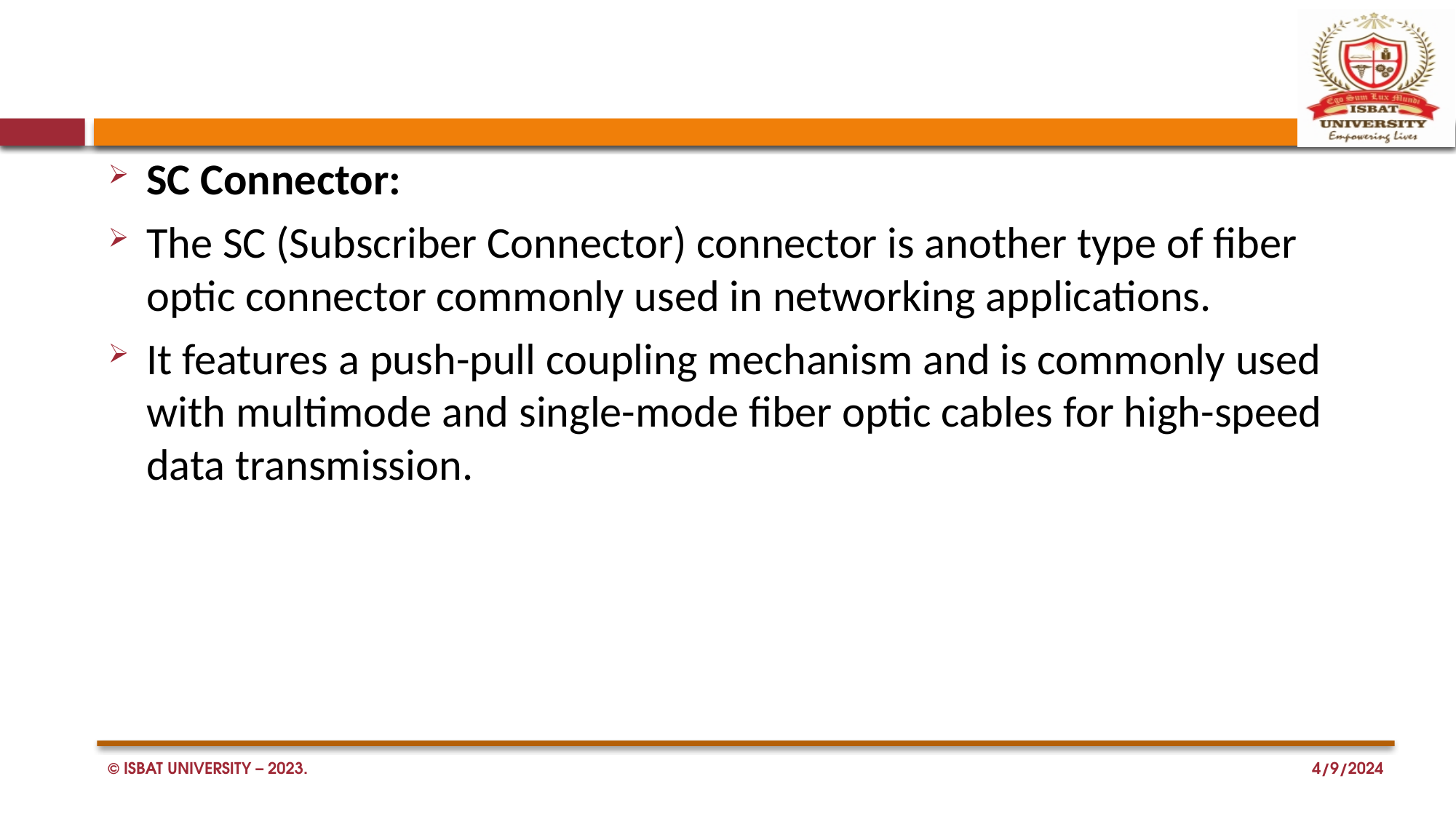

#
SC Connector:
The SC (Subscriber Connector) connector is another type of fiber optic connector commonly used in networking applications.
It features a push-pull coupling mechanism and is commonly used with multimode and single-mode fiber optic cables for high-speed data transmission.